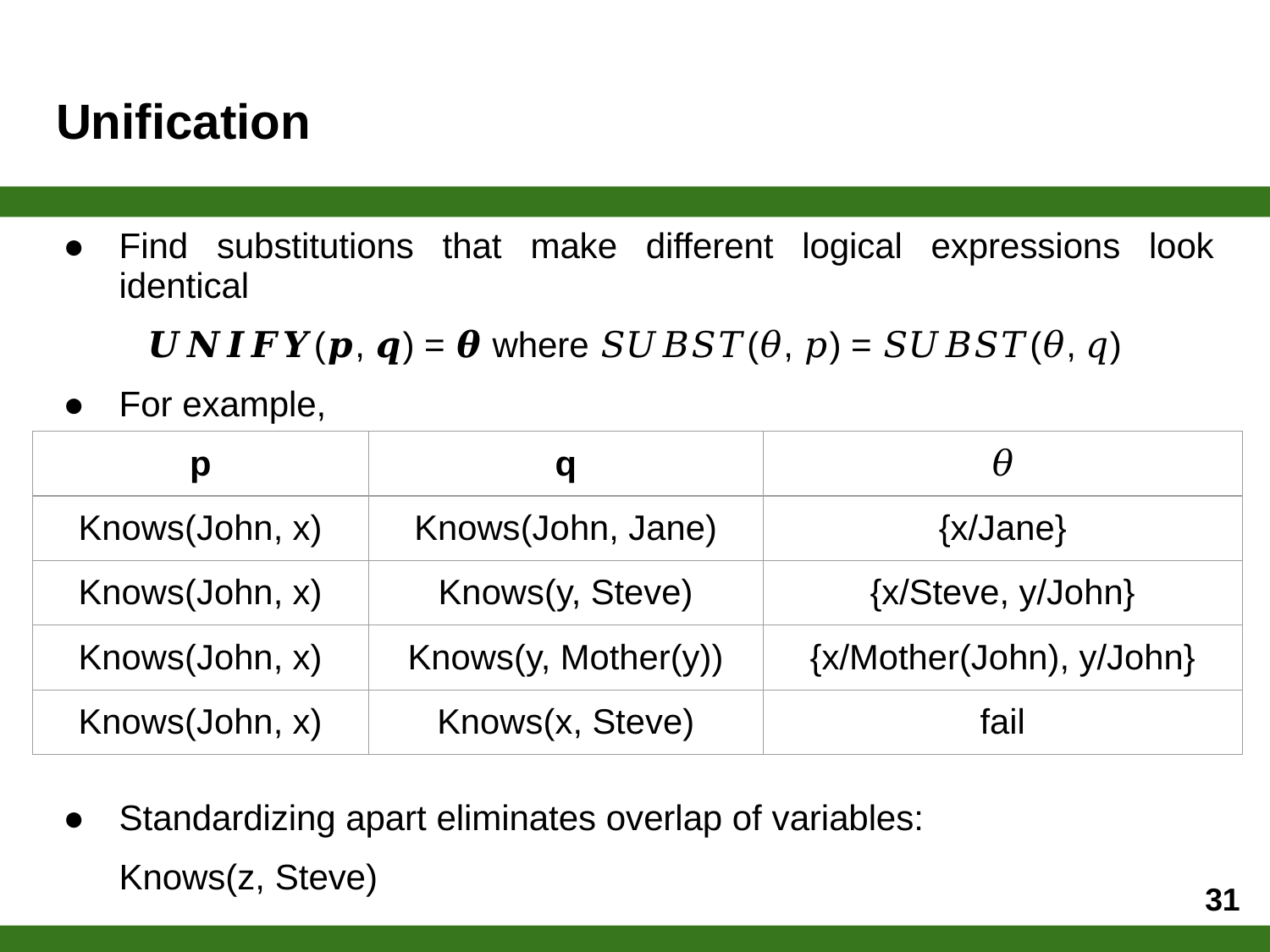

# Unification
Find substitutions that make different logical expressions look identical
𝑼𝑵𝑰𝑭𝒀(𝒑, 𝒒) = 𝜽 where 𝑆𝑈𝐵𝑆𝑇(𝜃, 𝑝) = 𝑆𝑈𝐵𝑆𝑇(𝜃, 𝑞)
For example,

Standardizing apart eliminates overlap of variables:
Knows(z, Steve)
| p | q | 𝜃 |
| --- | --- | --- |
| Knows(John, x) | Knows(John, Jane) | {x/Jane} |
| Knows(John, x) | Knows(y, Steve) | {x/Steve, y/John} |
| Knows(John, x) | Knows(y, Mother(y)) | {x/Mother(John), y/John} |
| Knows(John, x) | Knows(x, Steve) | fail |
31